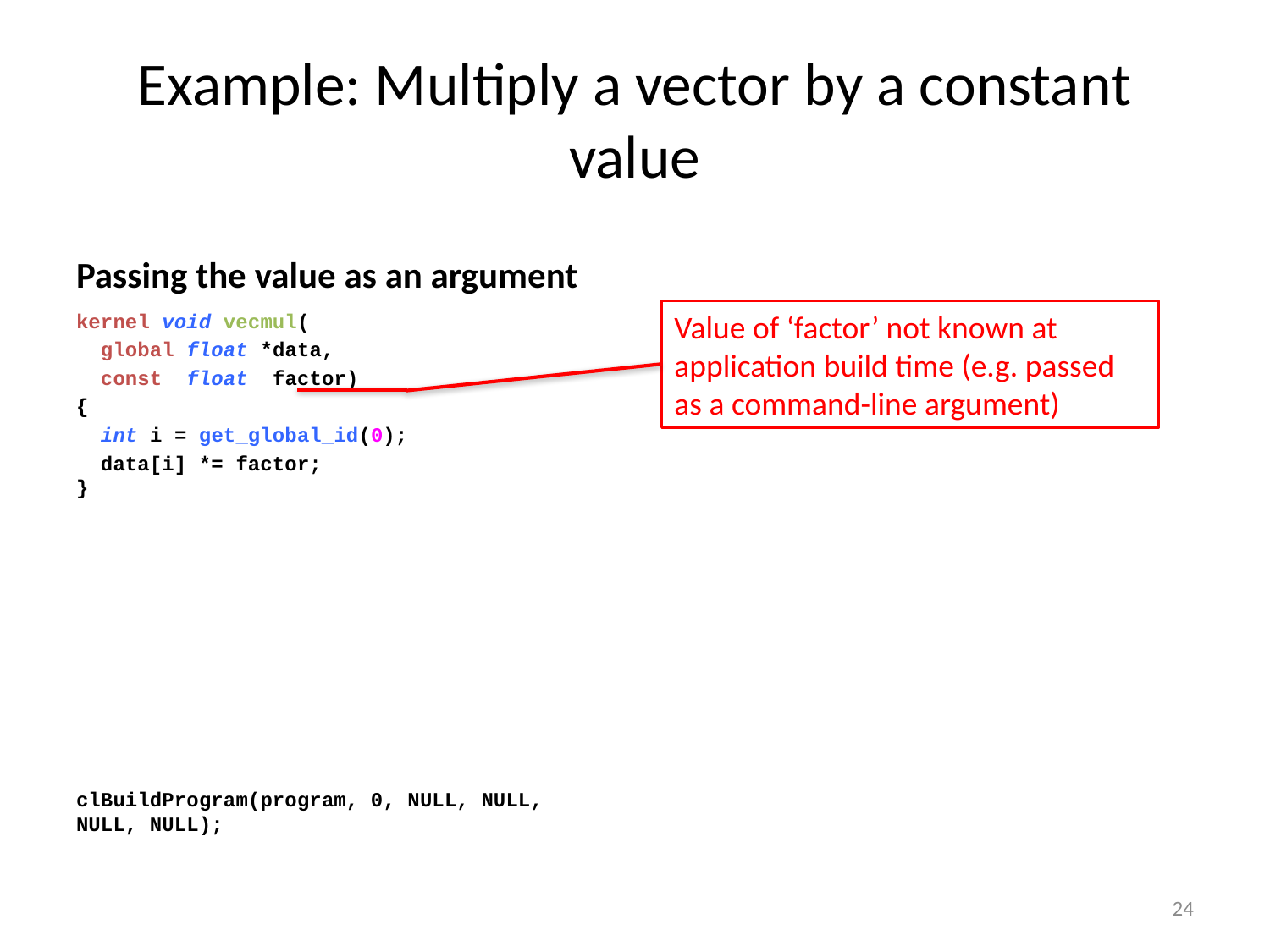

# Example: Multiply a vector by a constant value
Passing the value as an argument
Value of ‘factor’ not known at application build time (e.g. passed as a command-line argument)
kernel void vecmul(
  global float *data,
  const  float  factor)
{
  int i = get_global_id(0);
  data[i] *= factor;
}

clBuildProgram(program, 0, NULL, NULL, NULL, NULL);

24